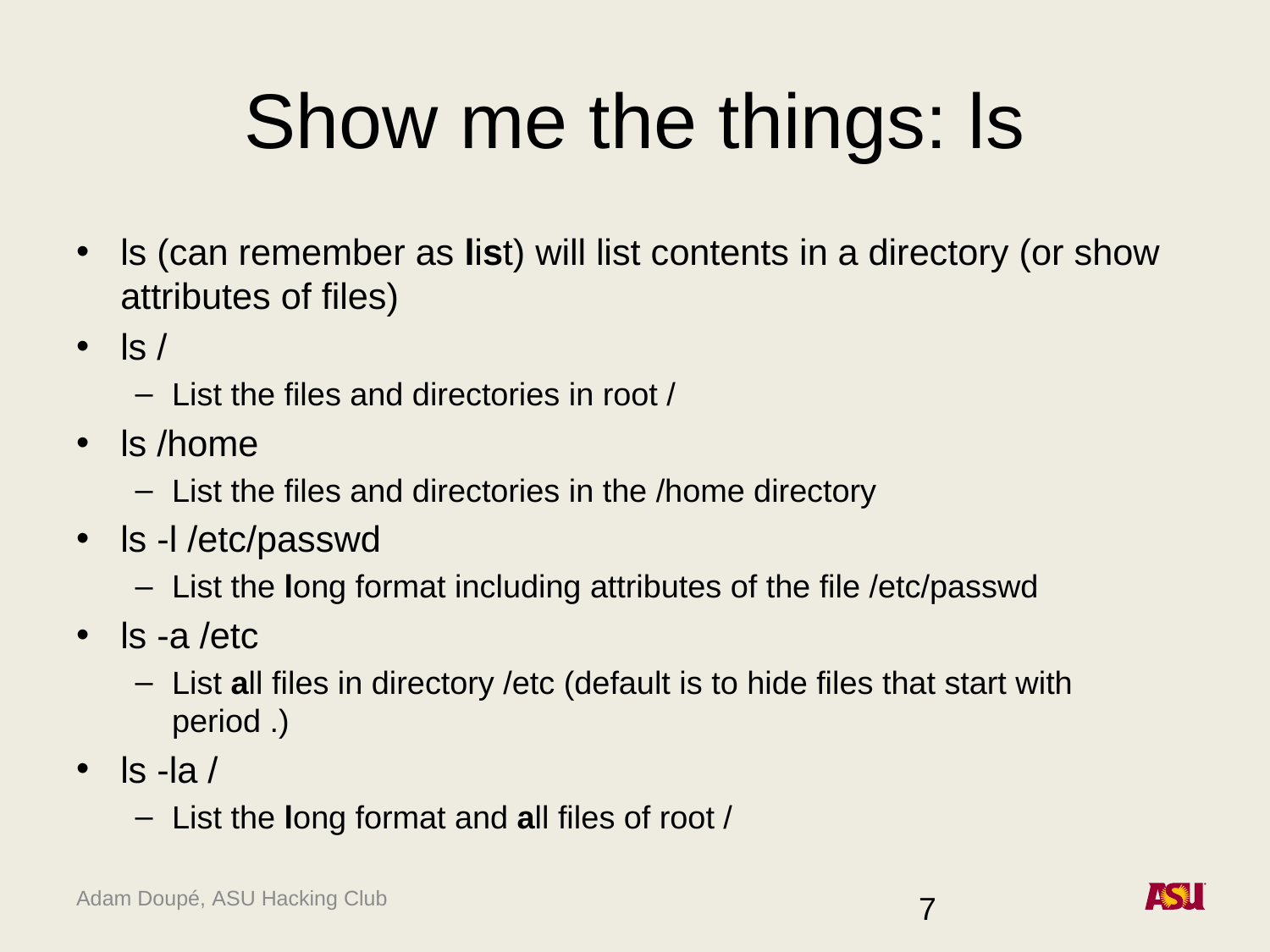

# Show me the things: ls
ls (can remember as list) will list contents in a directory (or show attributes of files)
ls /
List the files and directories in root /
ls /home
List the files and directories in the /home directory
ls -l /etc/passwd
List the long format including attributes of the file /etc/passwd
ls -a /etc
List all files in directory /etc (default is to hide files that start with period .)
ls -la /
List the long format and all files of root /

7